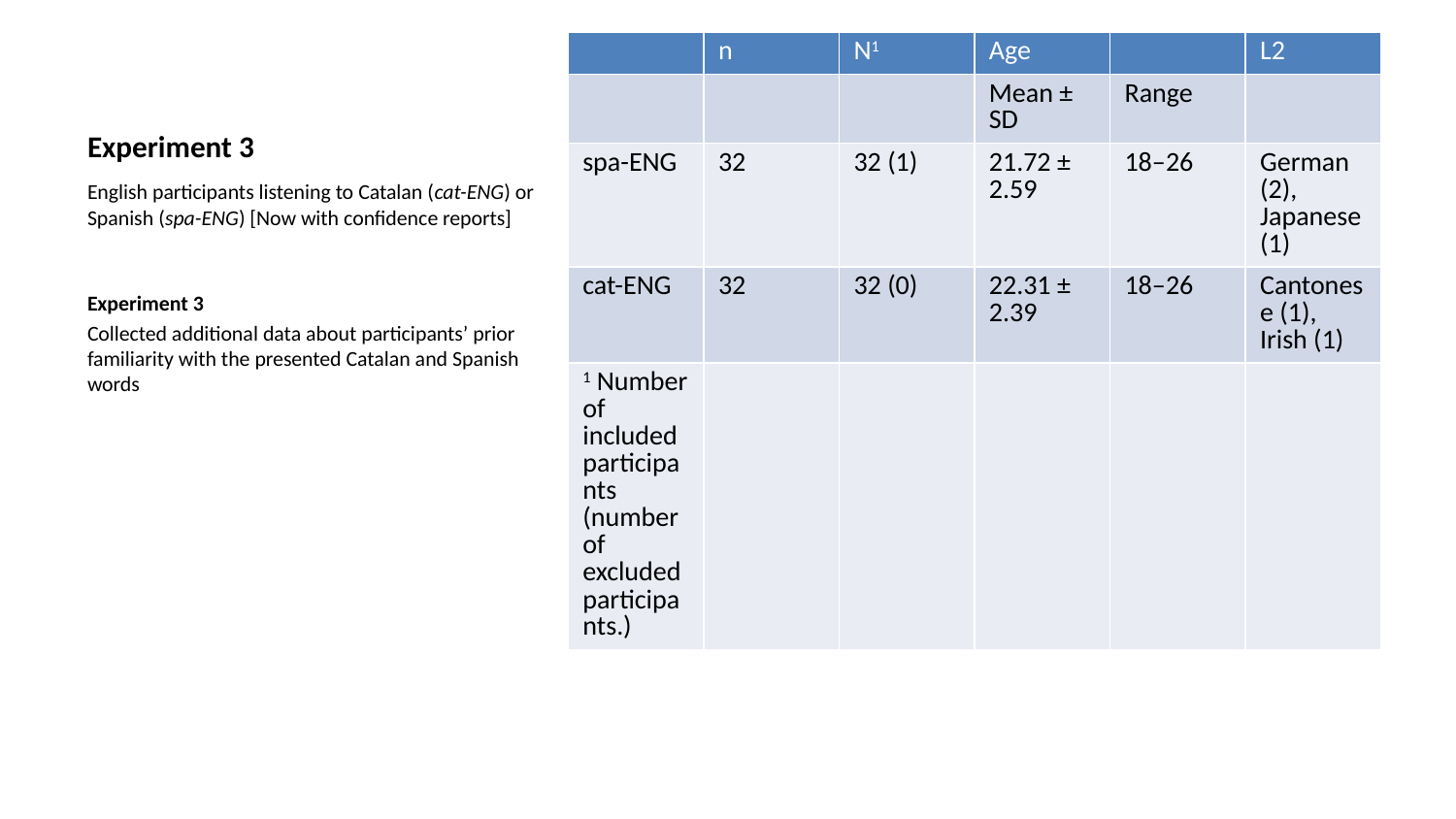

|  | n | N1 | Age |  | L2 |
| --- | --- | --- | --- | --- | --- |
|  |  |  | Mean ± SD | Range |  |
| spa-ENG | 32 | 32 (1) | 21.72 ± 2.59 | 18–26 | German (2), Japanese (1) |
| cat-ENG | 32 | 32 (0) | 22.31 ± 2.39 | 18–26 | Cantonese (1), Irish (1) |
| 1 Number of included participants (number of excluded participants.) |  |  |  |  |  |
# Experiment 3
English participants listening to Catalan (cat-ENG) or Spanish (spa-ENG) [Now with confidence reports]
Experiment 3
Collected additional data about participants’ prior familiarity with the presented Catalan and Spanish words